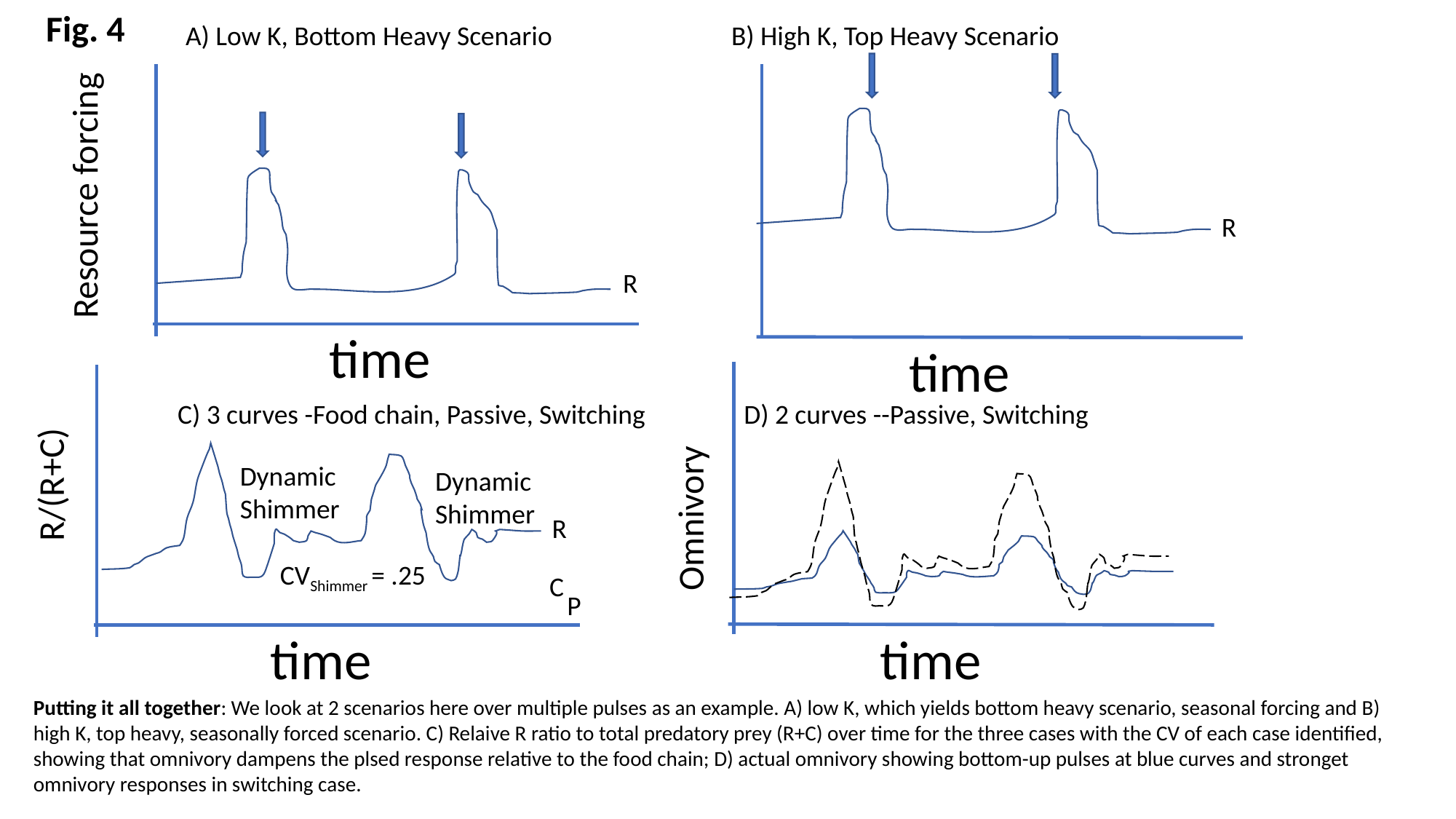

Fig. 4
A) Low K, Bottom Heavy Scenario		B) High K, Top Heavy Scenario

Resource forcing

R
R
time
time
C) 3 curves -Food chain, Passive, Switching                D) 2 curves --Passive, Switching

Dynamic
Shimmer
R/(R+C)
Dynamic
Shimmer

Omnivory
R

CVShimmer = .25
C
P
time
time
Putting it all together: We look at 2 scenarios here over multiple pulses as an example. A) low K, which yields bottom heavy scenario, seasonal forcing and B) high K, top heavy, seasonally forced scenario. C) Relaive R ratio to total predatory prey (R+C) over time for the three cases with the CV of each case identified, showing that omnivory dampens the plsed response relative to the food chain; D) actual omnivory showing bottom-up pulses at blue curves and stronget omnivory responses in switching case.